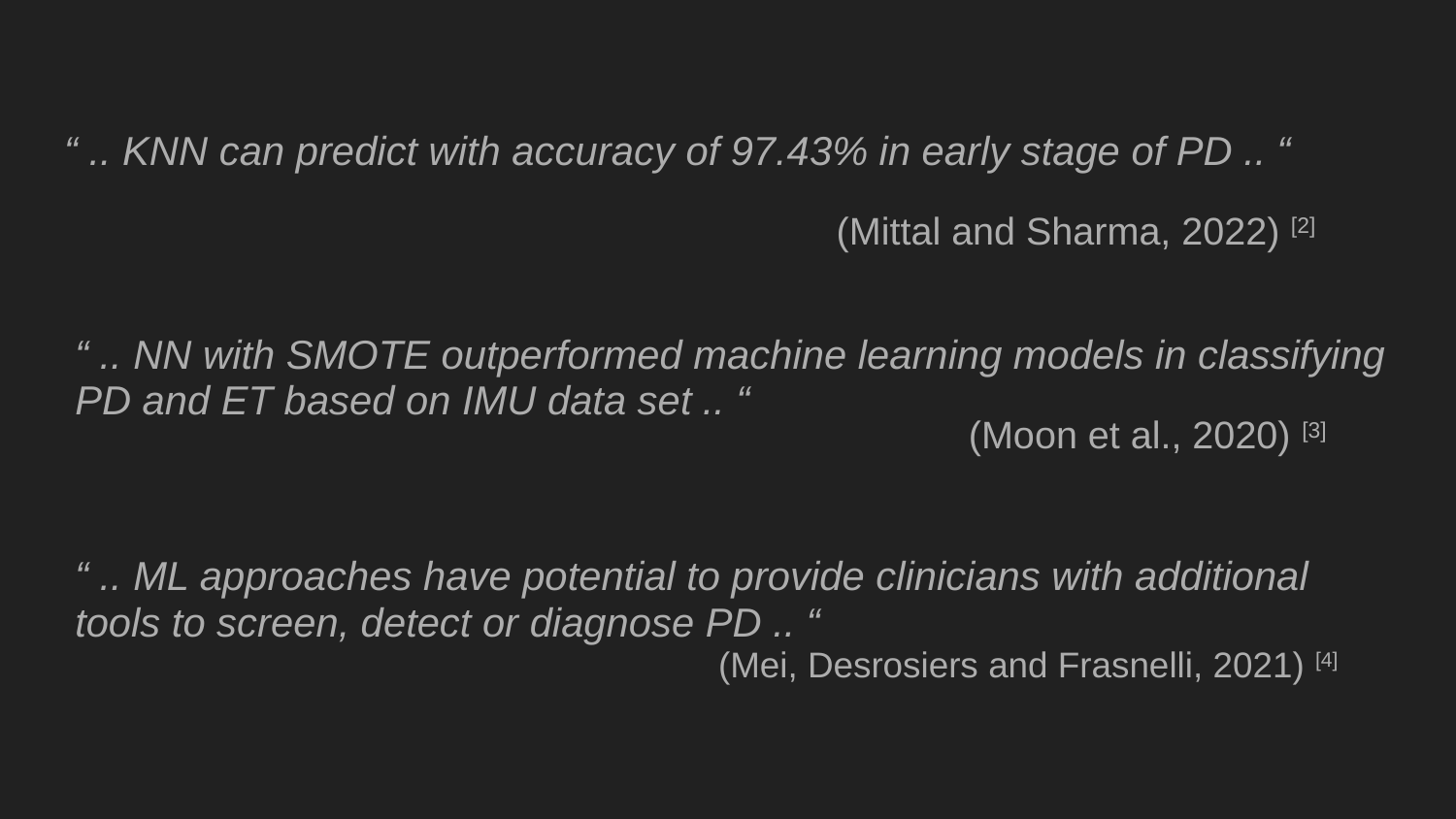

“ .. KNN can predict with accuracy of 97.43% in early stage of PD .. “
(Mittal and Sharma, 2022) [2]
“ .. NN with SMOTE outperformed machine learning models in classifying PD and ET based on IMU data set .. “
(Moon et al., 2020) [3]
“ .. ML approaches have potential to provide clinicians with additional tools to screen, detect or diagnose PD .. “
(Mei, Desrosiers and Frasnelli, 2021) [4]